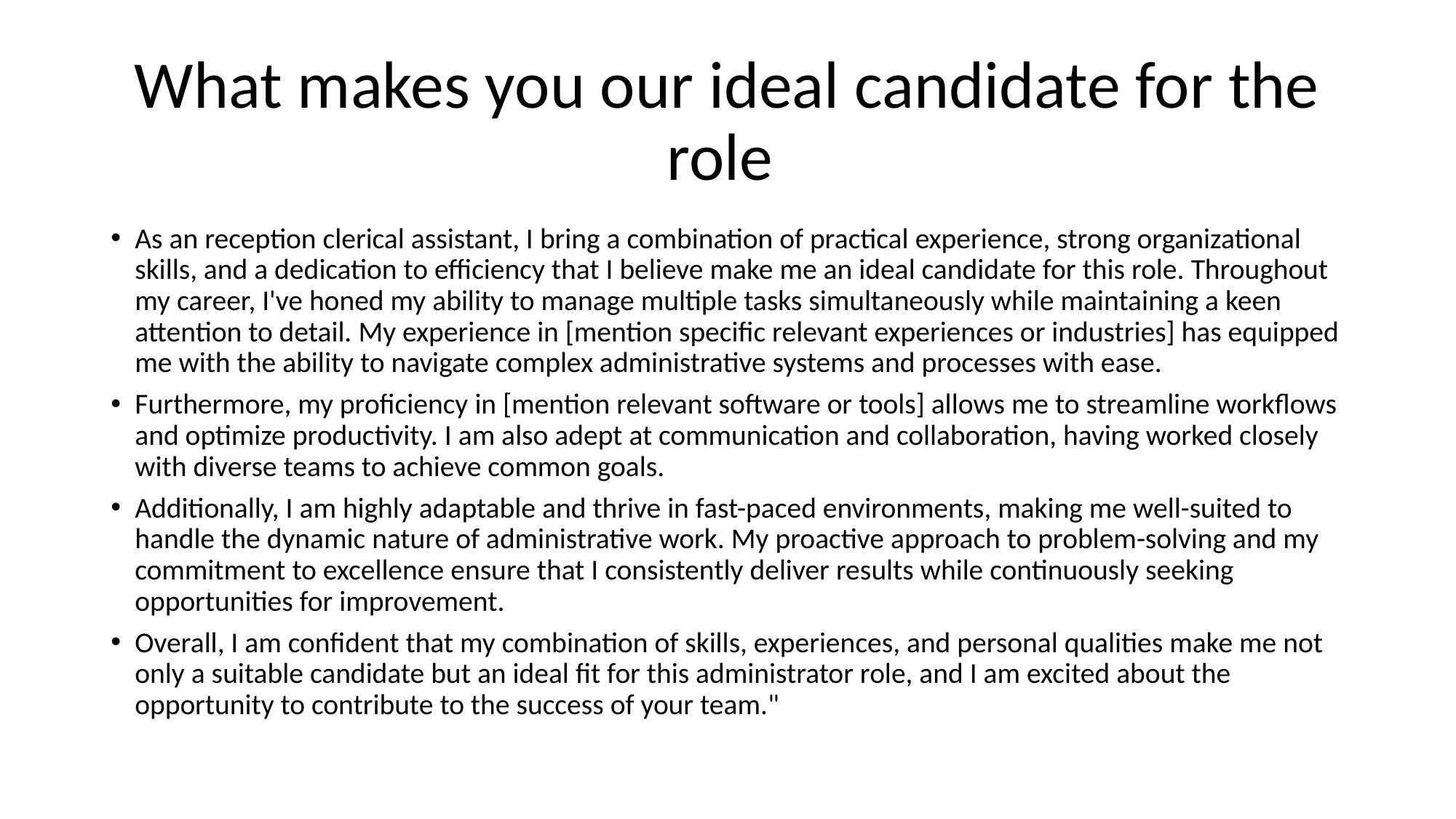

# What makes you our ideal candidate for the role
As an reception clerical assistant, I bring a combination of practical experience, strong organizational skills, and a dedication to efficiency that I believe make me an ideal candidate for this role. Throughout my career, I've honed my ability to manage multiple tasks simultaneously while maintaining a keen attention to detail. My experience in [mention specific relevant experiences or industries] has equipped me with the ability to navigate complex administrative systems and processes with ease.
Furthermore, my proficiency in [mention relevant software or tools] allows me to streamline workflows and optimize productivity. I am also adept at communication and collaboration, having worked closely with diverse teams to achieve common goals.
Additionally, I am highly adaptable and thrive in fast-paced environments, making me well-suited to handle the dynamic nature of administrative work. My proactive approach to problem-solving and my commitment to excellence ensure that I consistently deliver results while continuously seeking opportunities for improvement.
Overall, I am confident that my combination of skills, experiences, and personal qualities make me not only a suitable candidate but an ideal fit for this administrator role, and I am excited about the opportunity to contribute to the success of your team."